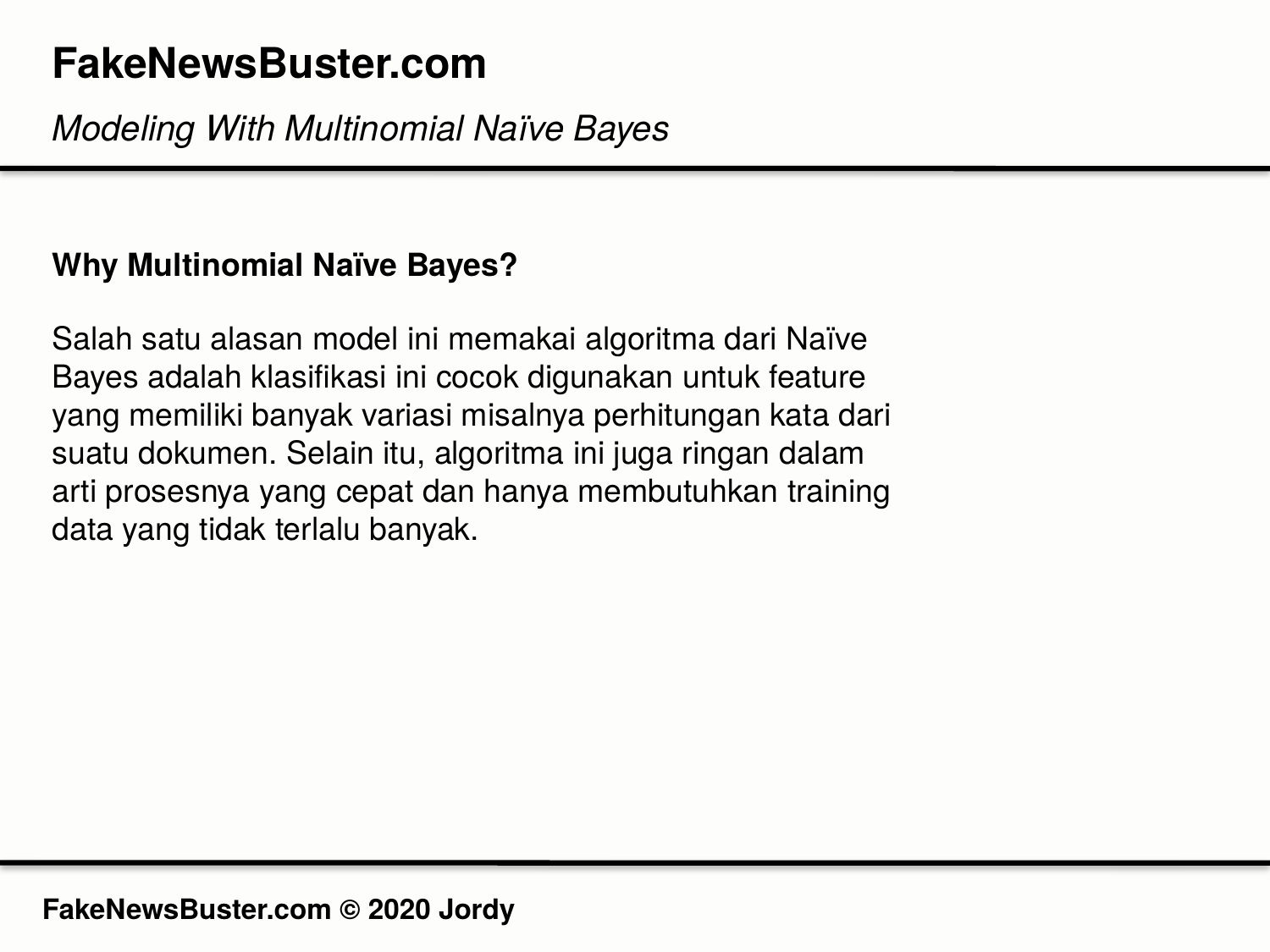

FakeNewsBuster.com
Modeling With Multinomial Naïve Bayes
Why Multinomial Naïve Bayes?
Salah satu alasan model ini memakai algoritma dari Naïve Bayes adalah klasifikasi ini cocok digunakan untuk feature yang memiliki banyak variasi misalnya perhitungan kata dari suatu dokumen. Selain itu, algoritma ini juga ringan dalam arti prosesnya yang cepat dan hanya membutuhkan training data yang tidak terlalu banyak.
FakeNewsBuster.com © 2020 Jordy